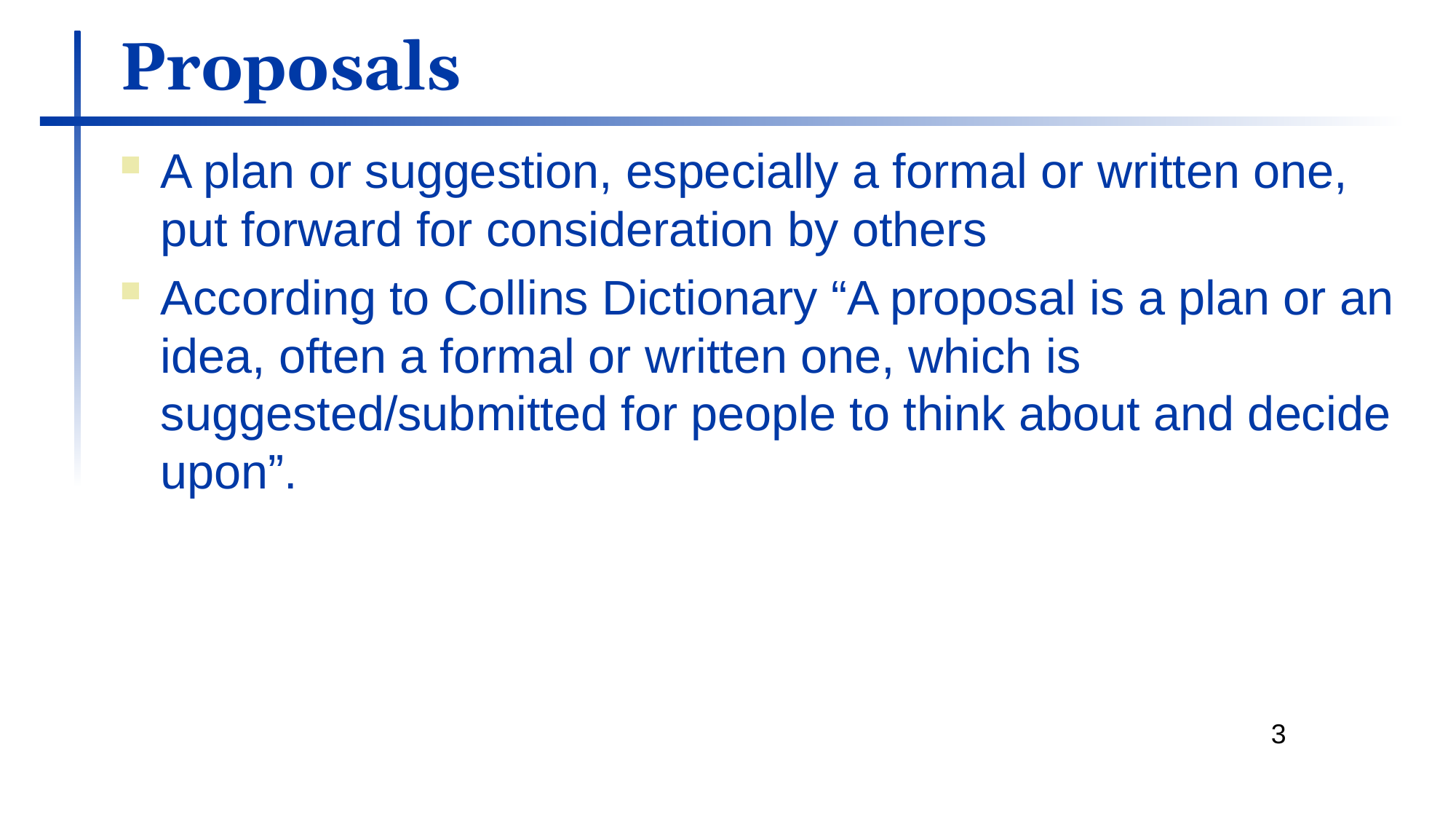

# Proposals
A plan or suggestion, especially a formal or written one, put forward for consideration by others
According to Collins Dictionary “A proposal is a plan or an idea, often a formal or written one, which is suggested/submitted for people to think about and decide upon”.
3